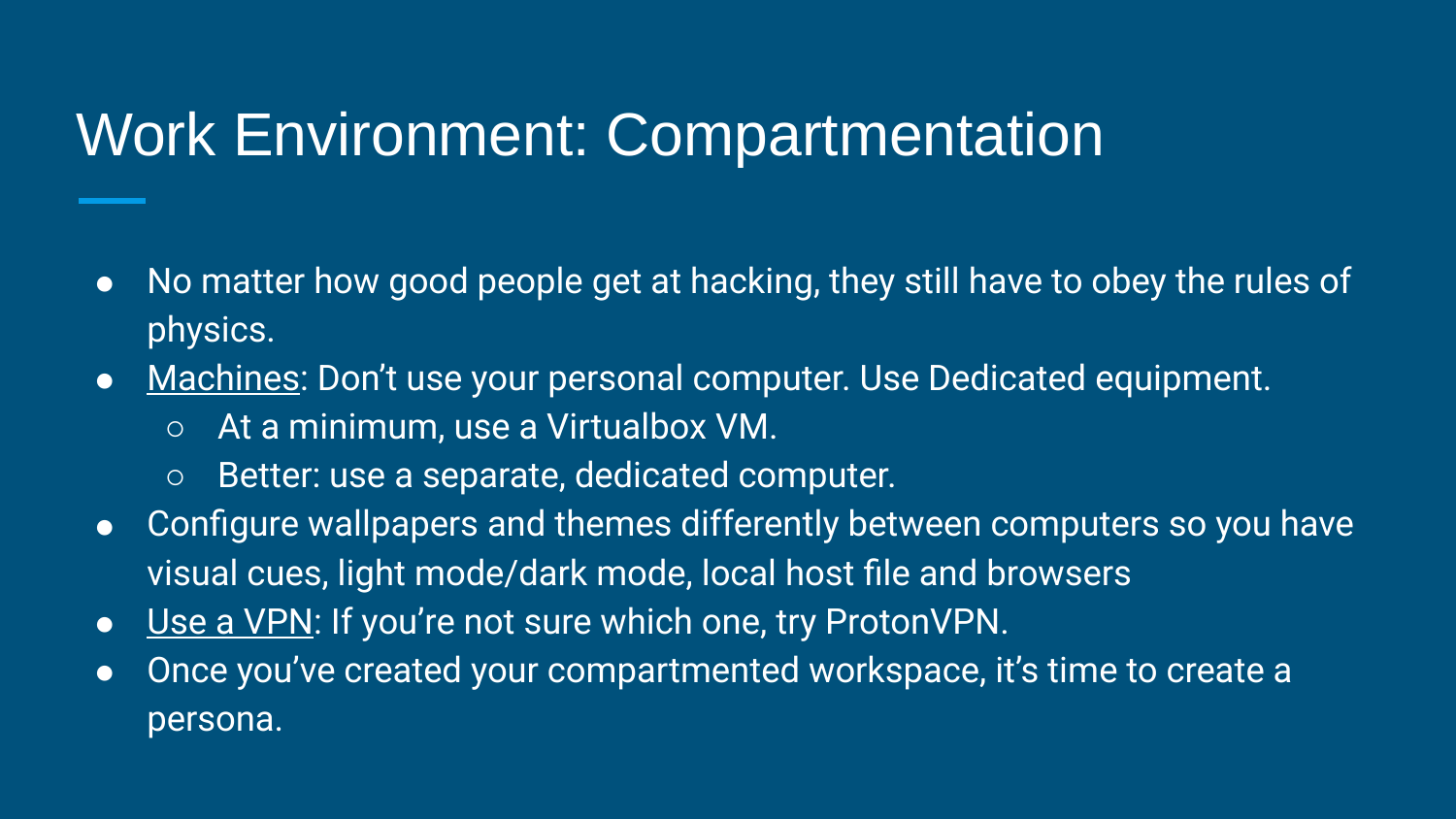

# Work Environment: Compartmentation
No matter how good people get at hacking, they still have to obey the rules of physics.
Machines: Don’t use your personal computer. Use Dedicated equipment.
At a minimum, use a Virtualbox VM.
Better: use a separate, dedicated computer.
Configure wallpapers and themes differently between computers so you have visual cues, light mode/dark mode, local host file and browsers
Use a VPN: If you’re not sure which one, try ProtonVPN.
Once you’ve created your compartmented workspace, it’s time to create a persona.